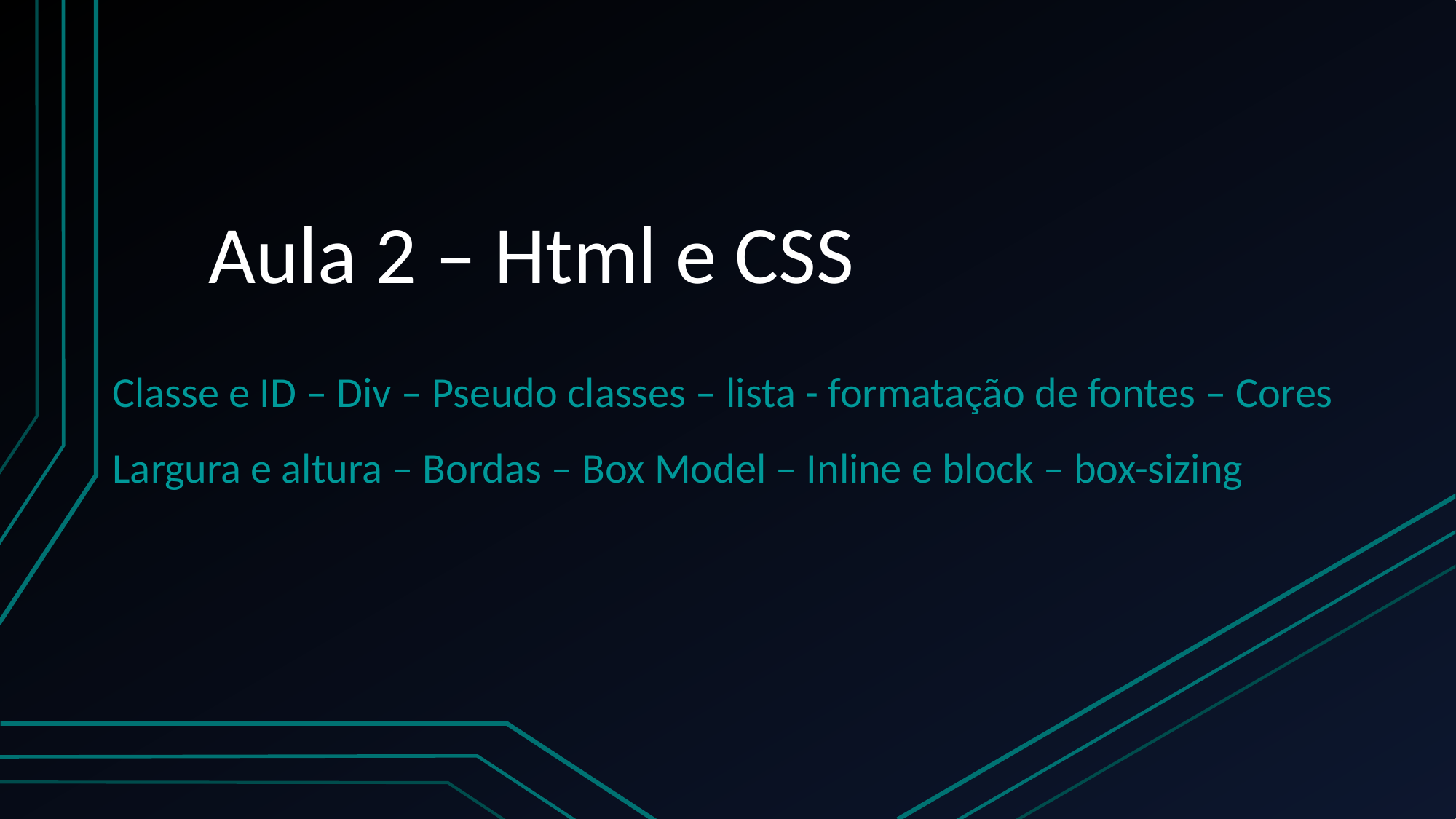

# Aula 2 – Html e CSS
Classe e ID – Div – Pseudo classes – lista - formatação de fontes – Cores
Largura e altura – Bordas – Box Model – Inline e block – box-sizing